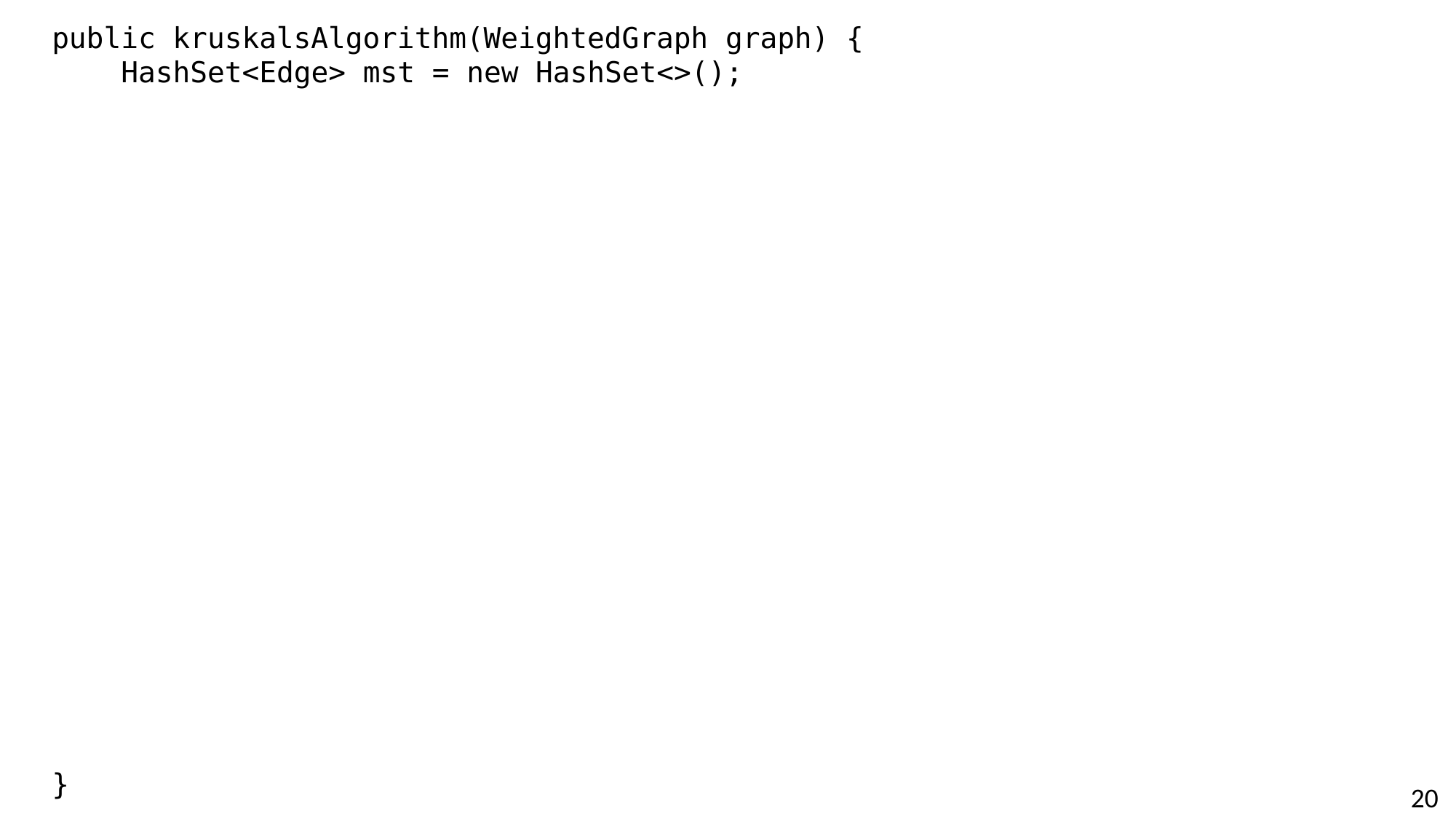

public kruskalsAlgorithm(WeightedGraph graph) {
    HashSet<Edge> mst = new HashSet<>();

}
20